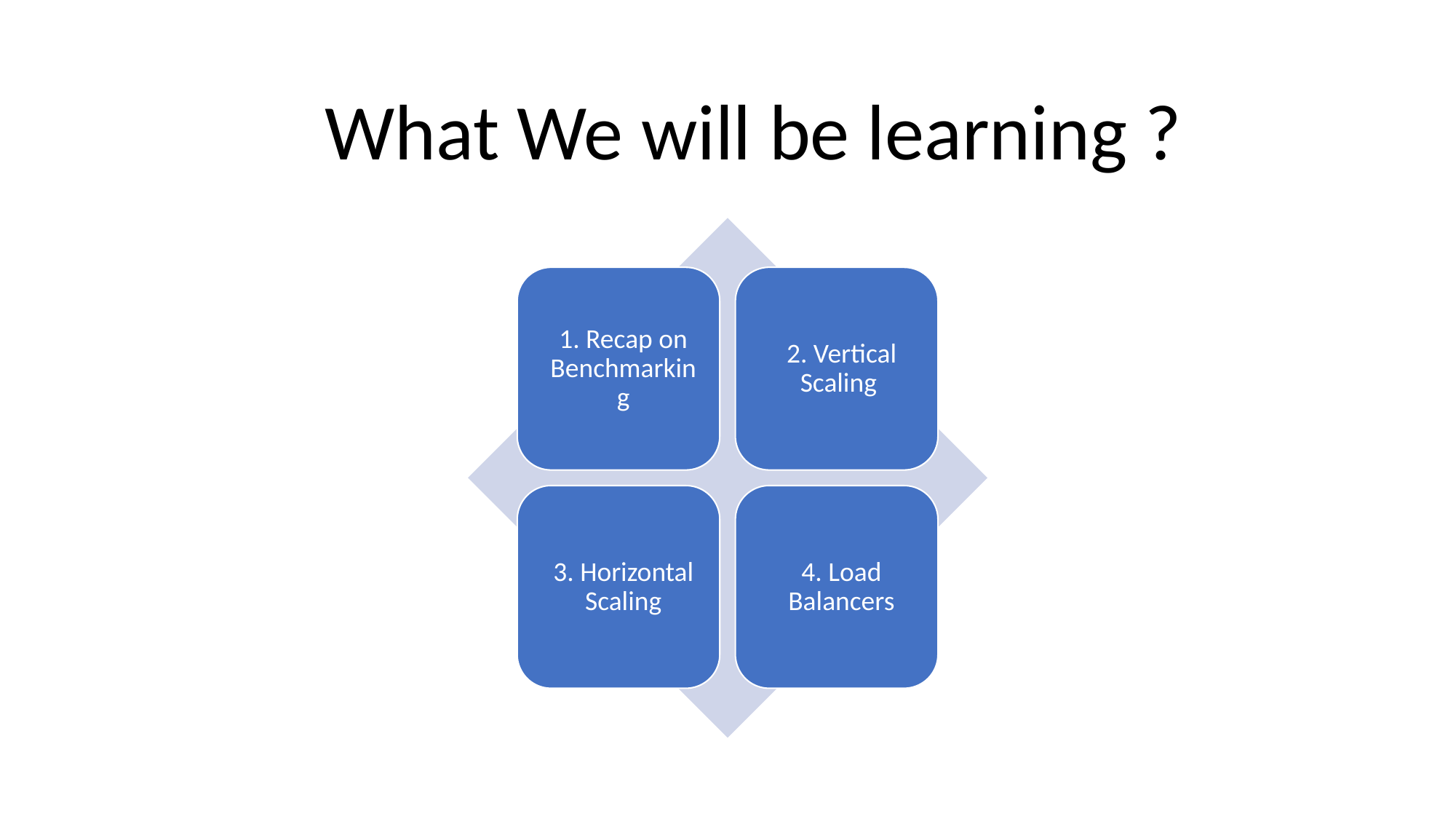

# What We will be learning ?
1. Recap on Benchmarking
2. Vertical Scaling
3. Horizontal Scaling
4. Load Balancers